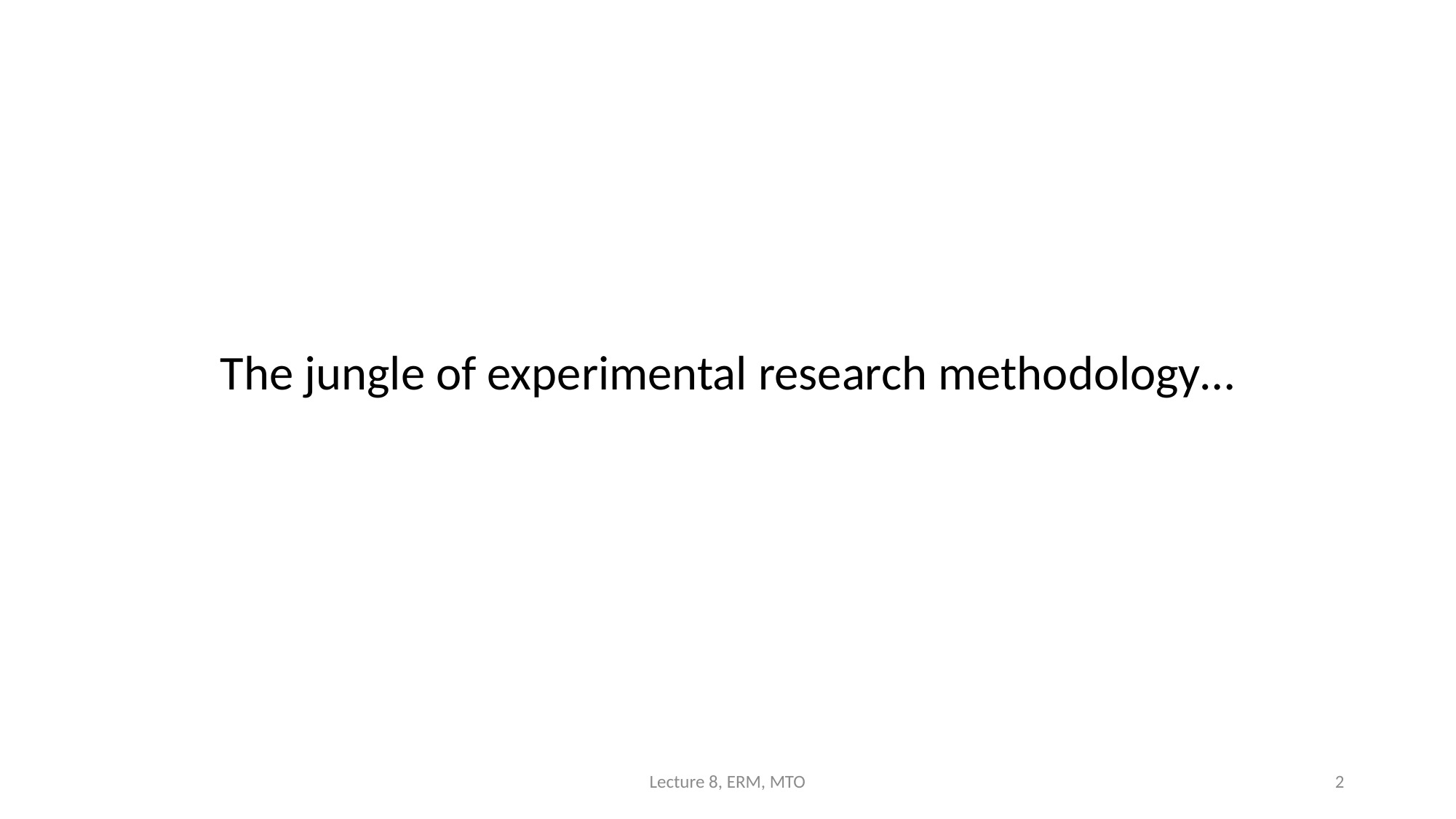

# The jungle of experimental research methodology…
Lecture 8, ERM, MTO
2